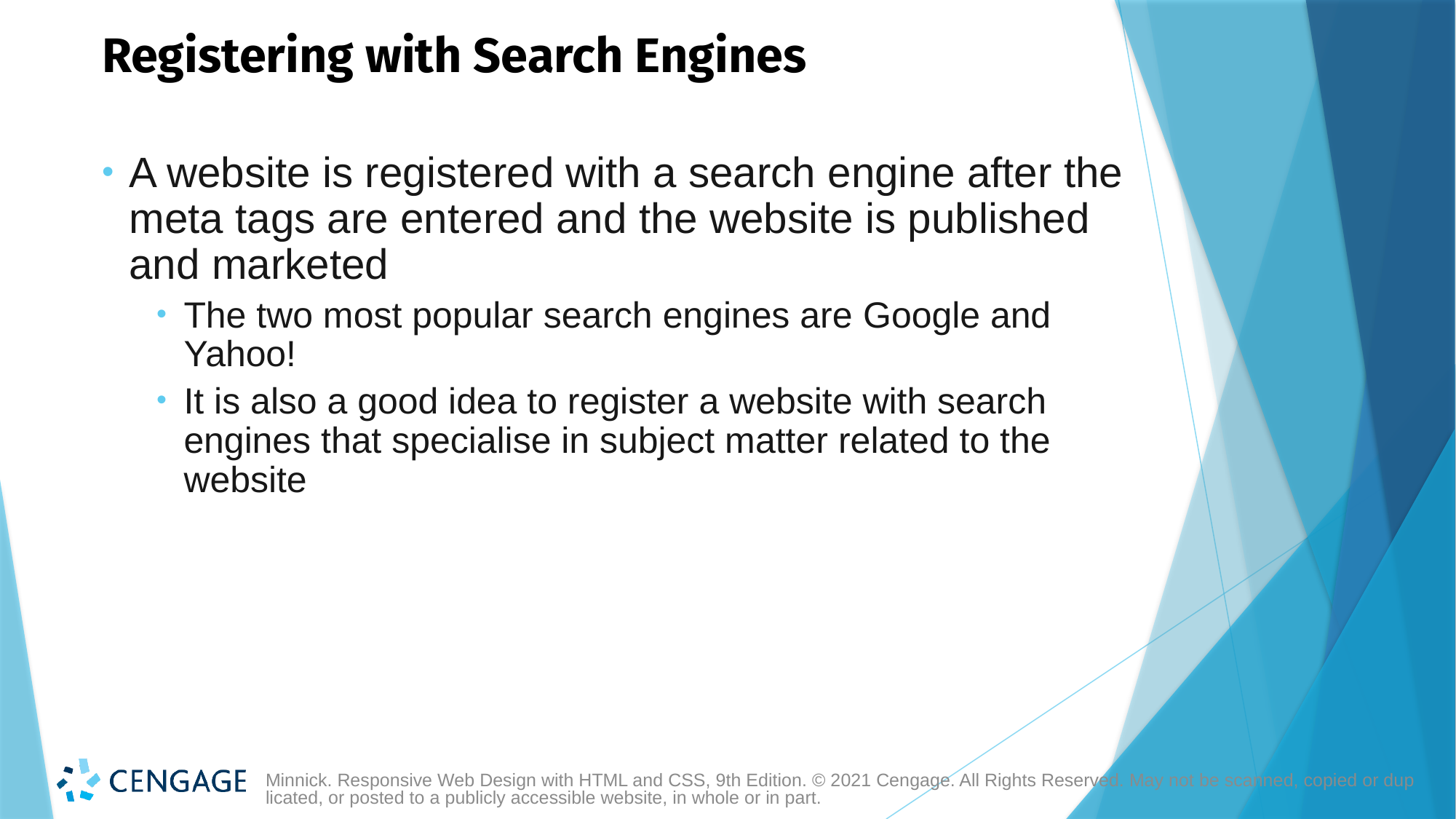

# Registering with Search Engines
A website is registered with a search engine after the meta tags are entered and the website is published and marketed
The two most popular search engines are Google and Yahoo!
It is also a good idea to register a website with search engines that specialise in subject matter related to the website
Minnick. Responsive Web Design with HTML and CSS, 9th Edition. © 2021 Cengage. All Rights Reserved. May not be scanned, copied or duplicated, or posted to a publicly accessible website, in whole or in part.